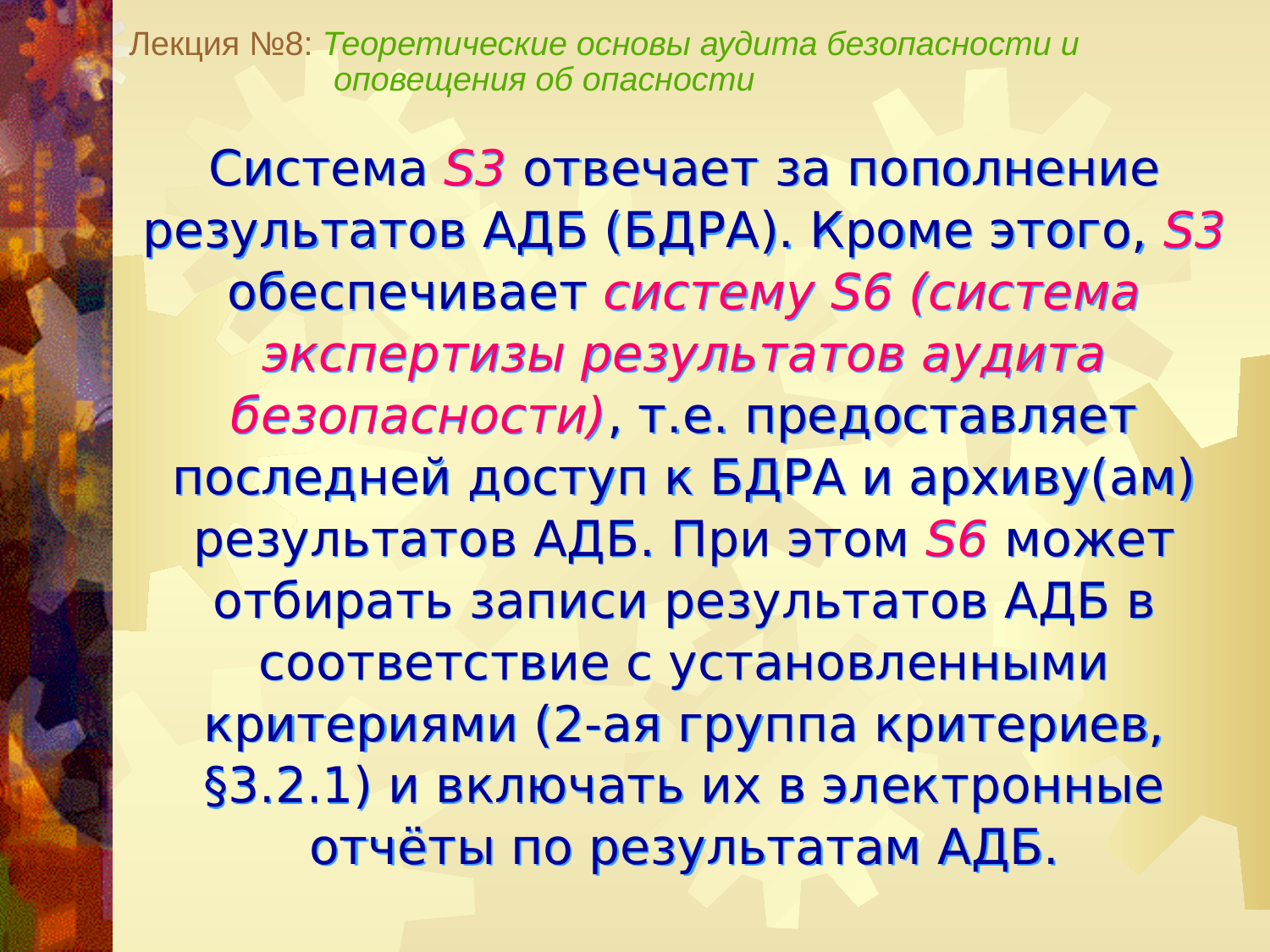

Лекция №8: Теоретические основы аудита безопасности и
                        оповещения об опасности
Система S3 отвечает за пополнение результатов АДБ (БДРА). Кроме этого, S3 обеспечивает систему S6 (система экспертизы результатов аудита безопасности), т.е. предоставляет последней доступ к БДРА и архиву(ам) результатов АДБ. При этом S6 может отбирать записи результатов АДБ в соответствие с установленными критериями (2-ая группа критериев, §3.2.1) и включать их в электронные отчёты по результатам АДБ.